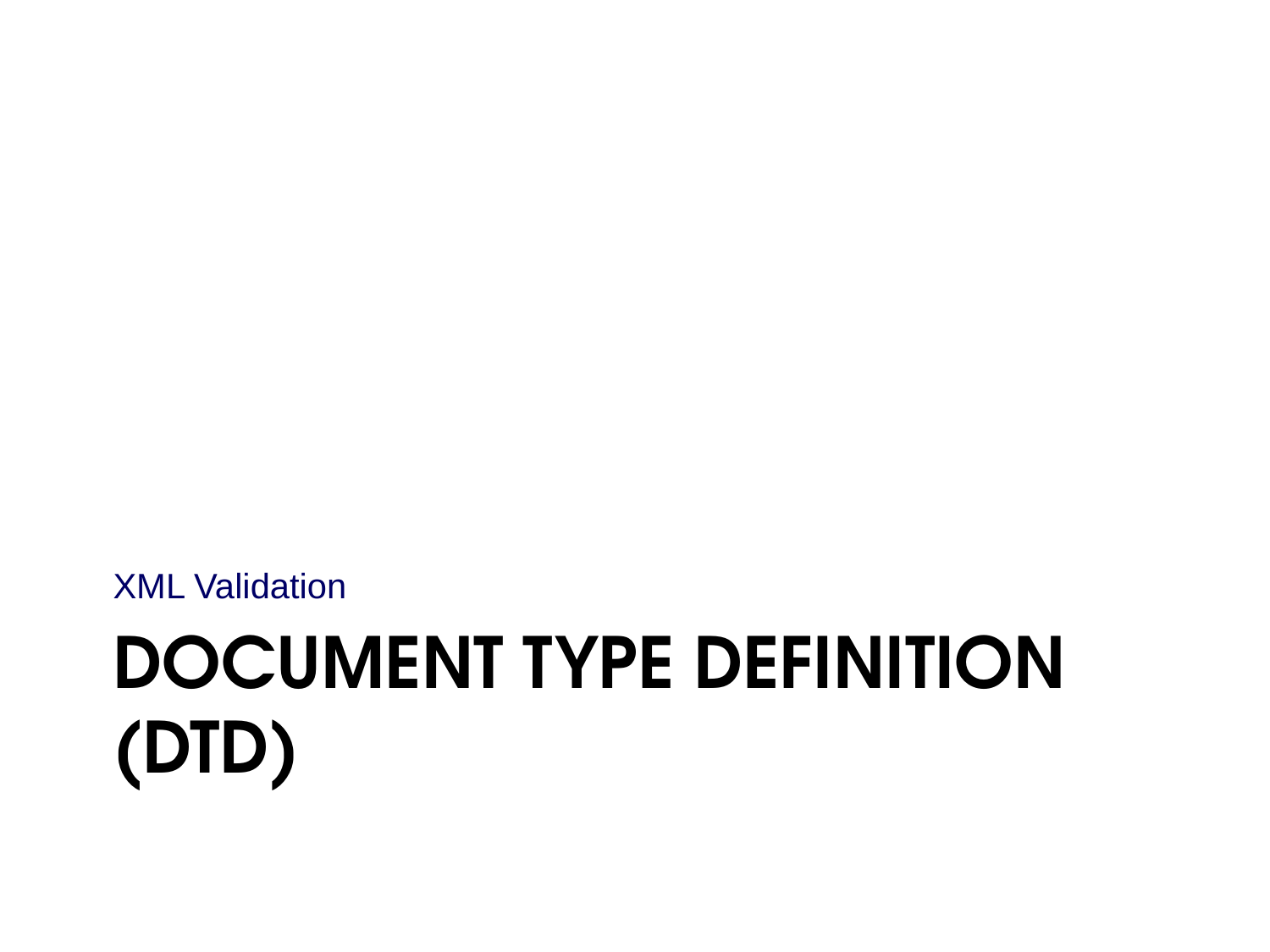

XML Validation
# Document Type Definition (DTD)